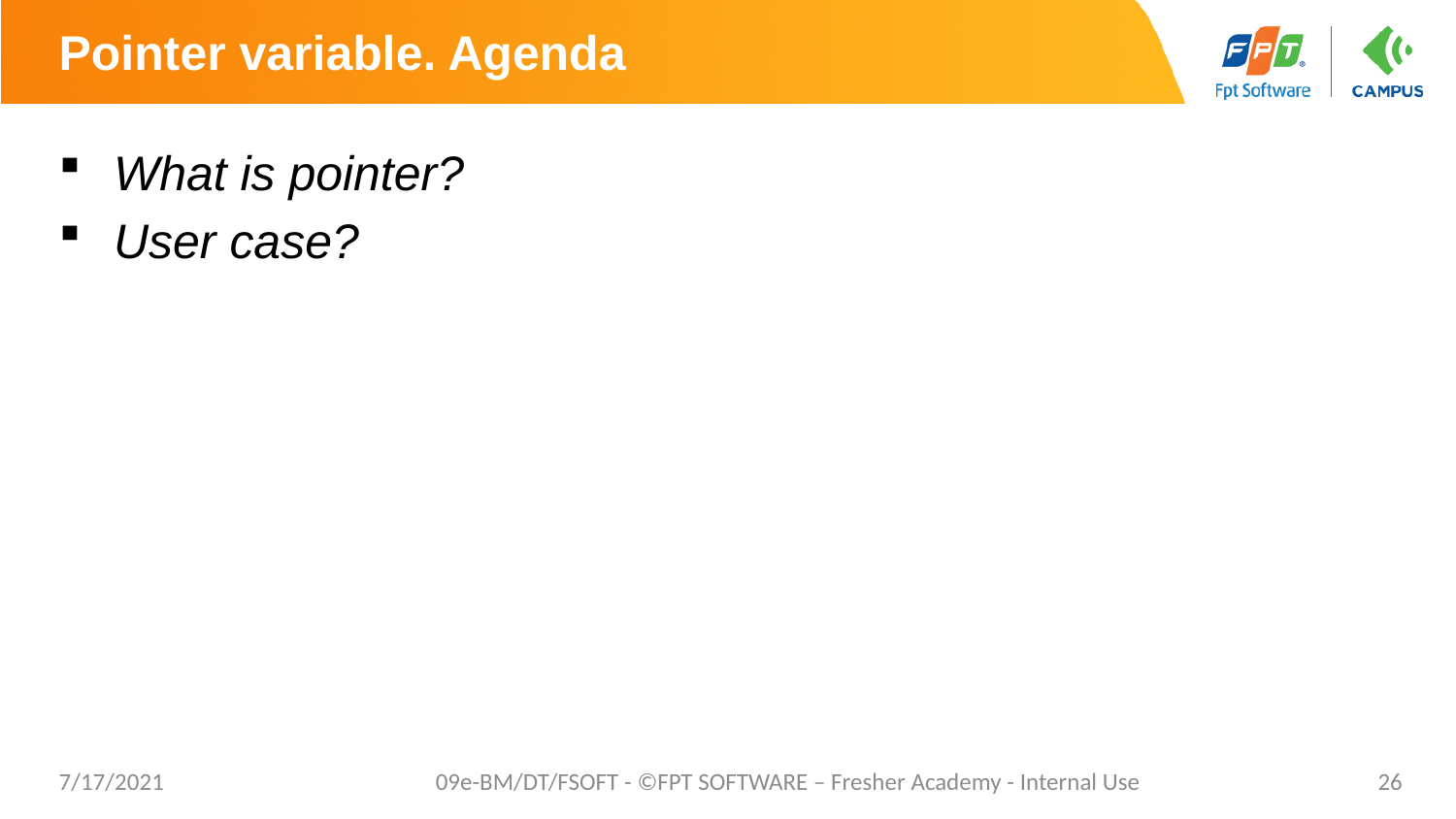

# Pointer variable. Agenda
What is pointer?
User case?
7/17/2021
09e-BM/DT/FSOFT - ©FPT SOFTWARE – Fresher Academy - Internal Use
26